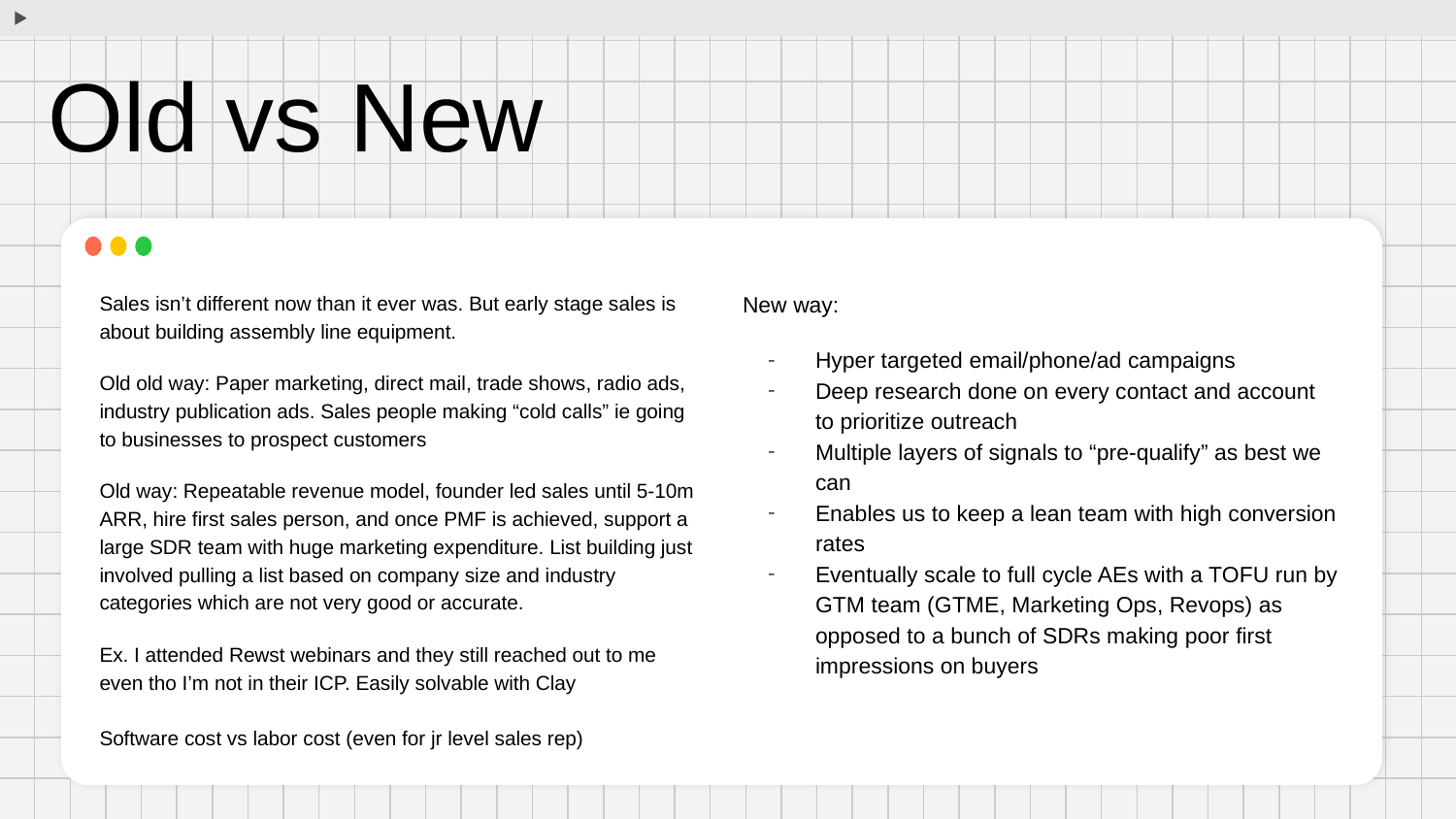

# Old vs New

Sales isn’t different now than it ever was. But early stage sales is about building assembly line equipment.
Old old way: Paper marketing, direct mail, trade shows, radio ads, industry publication ads. Sales people making “cold calls” ie going to businesses to prospect customers
Old way: Repeatable revenue model, founder led sales until 5-10m ARR, hire first sales person, and once PMF is achieved, support a large SDR team with huge marketing expenditure. List building just involved pulling a list based on company size and industry categories which are not very good or accurate.
Ex. I attended Rewst webinars and they still reached out to me even tho I’m not in their ICP. Easily solvable with Clay
Software cost vs labor cost (even for jr level sales rep)

New way:
Hyper targeted email/phone/ad campaigns
Deep research done on every contact and account to prioritize outreach
Multiple layers of signals to “pre-qualify” as best we can
Enables us to keep a lean team with high conversion rates
Eventually scale to full cycle AEs with a TOFU run by GTM team (GTME, Marketing Ops, Revops) as opposed to a bunch of SDRs making poor first impressions on buyers